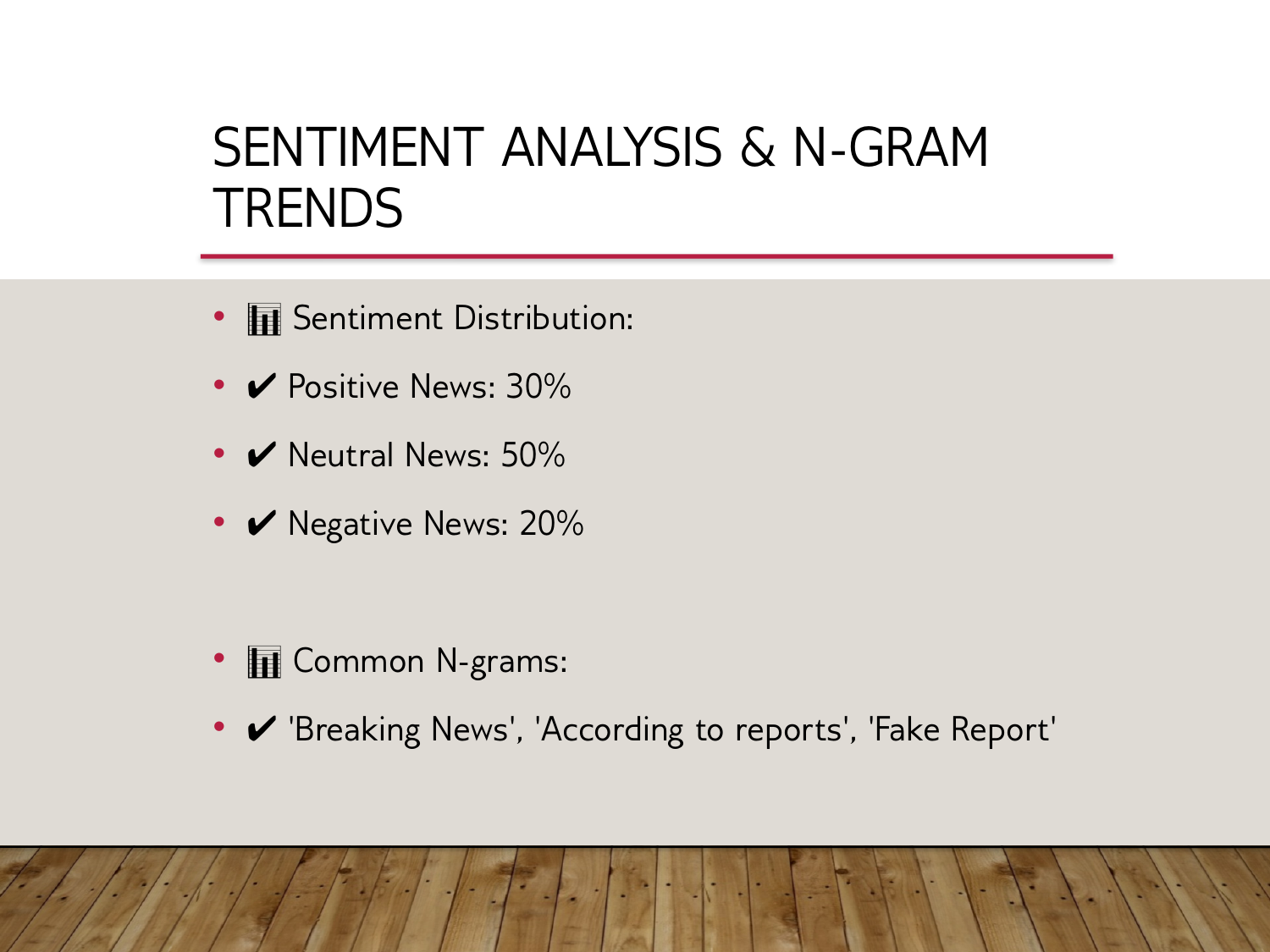

Sentiment Analysis & N-gram Trends
📊 Sentiment Distribution:
✔ Positive News: 30%
✔ Neutral News: 50%
✔ Negative News: 20%

📊 Common N-grams:
✔ 'Breaking News', 'According to reports', 'Fake Report'